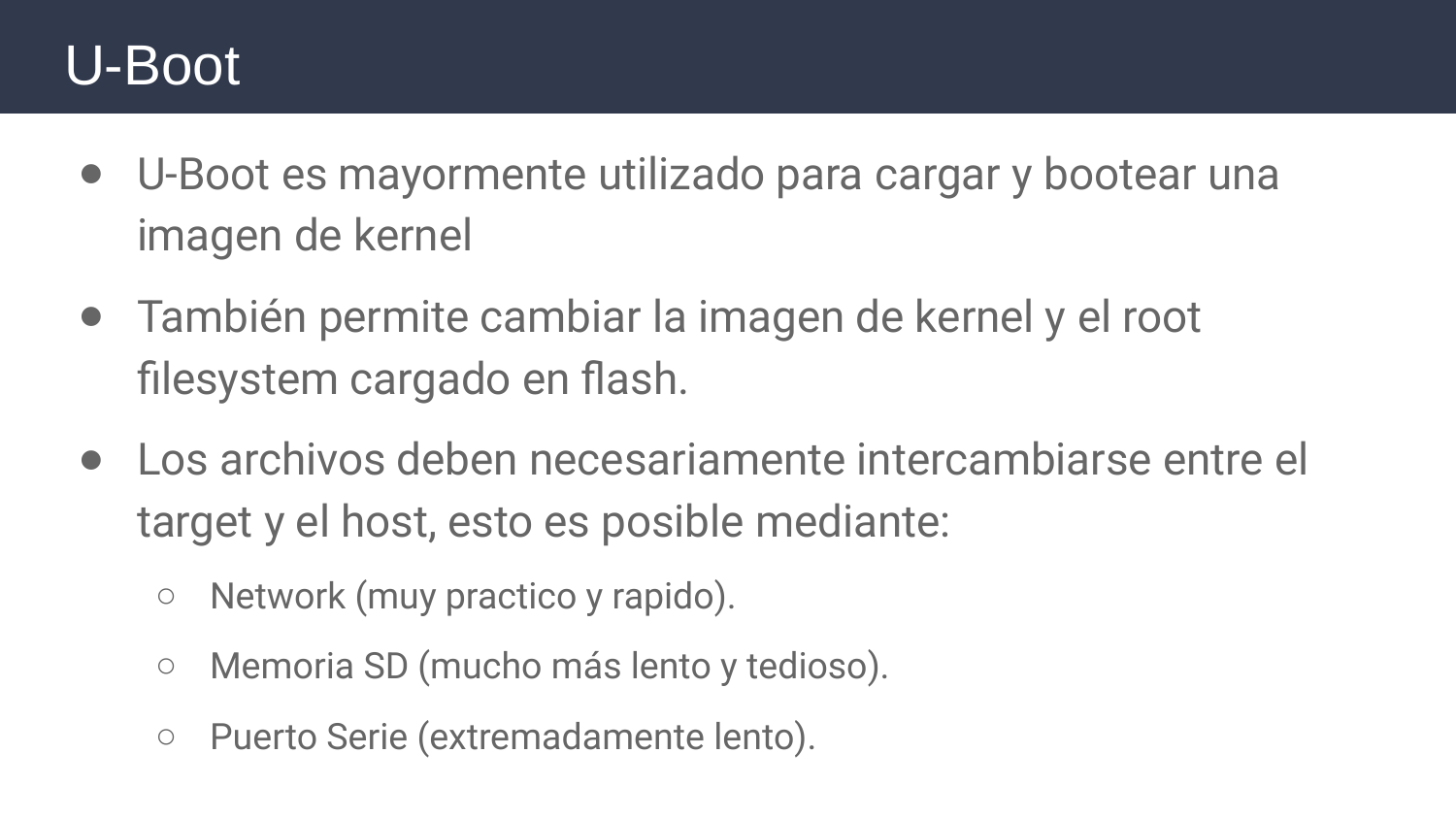

# U-Boot

U-Boot es mayormente utilizado para cargar y bootear una imagen de kernel
También permite cambiar la imagen de kernel y el root filesystem cargado en flash.
Los archivos deben necesariamente intercambiarse entre el target y el host, esto es posible mediante:
Network (muy practico y rapido).
Memoria SD (mucho más lento y tedioso).
Puerto Serie (extremadamente lento).